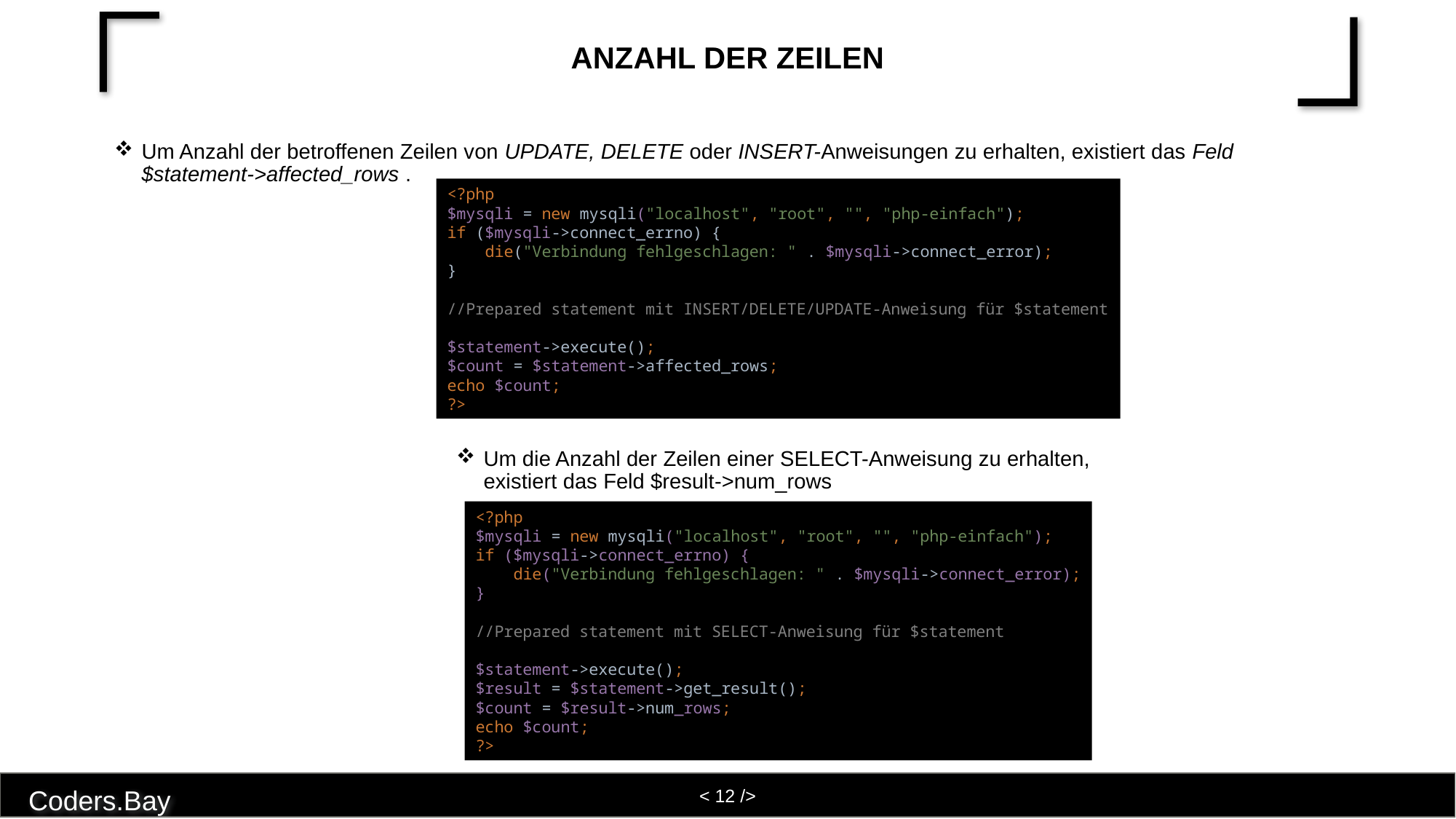

# Anzahl der Zeilen
Um Anzahl der betroffenen Zeilen von UPDATE, DELETE oder INSERT-Anweisungen zu erhalten, existiert das Feld $statement->affected_rows .
<?php
$mysqli = new mysqli("localhost", "root", "", "php-einfach");
if ($mysqli->connect_errno) {
    die("Verbindung fehlgeschlagen: " . $mysqli->connect_error);
}
//Prepared statement mit INSERT/DELETE/UPDATE-Anweisung für $statement
$statement->execute();
$count = $statement->affected_rows;
echo $count;
?>
Um die Anzahl der Zeilen einer SELECT-Anweisung zu erhalten, existiert das Feld $result->num_rows
<?php
$mysqli = new mysqli("localhost", "root", "", "php-einfach");
if ($mysqli->connect_errno) {
    die("Verbindung fehlgeschlagen: " . $mysqli->connect_error);
}
//Prepared statement mit SELECT-Anweisung für $statement
$statement->execute();
$result = $statement->get_result();
$count = $result->num_rows;
echo $count;
?>